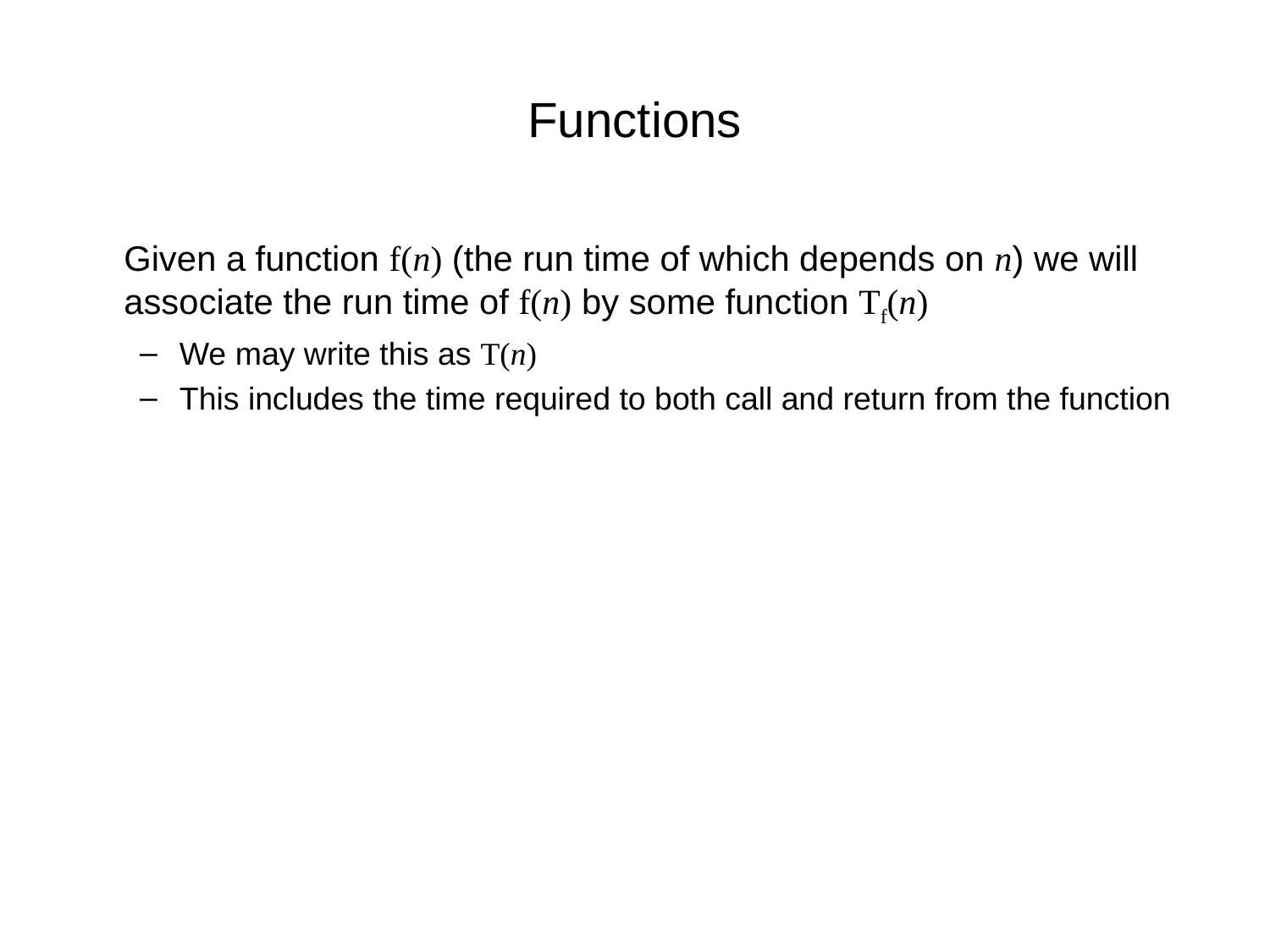

Functions
	Given a function f(n) (the run time of which depends on n) we will associate the run time of f(n) by some function Tf(n)
We may write this as T(n)
This includes the time required to both call and return from the function